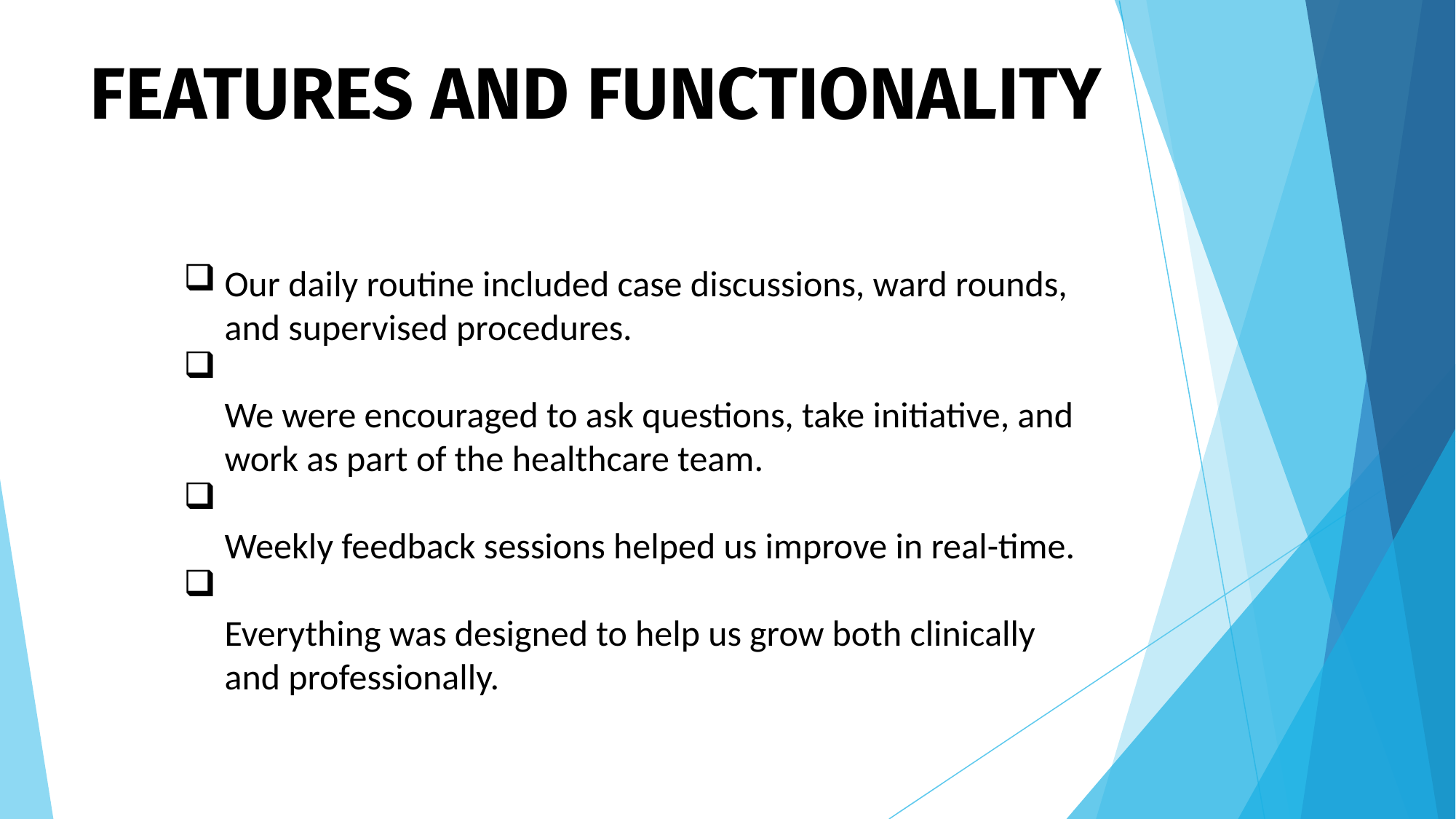

# FEATURES AND FUNCTIONALITY
Our daily routine included case discussions, ward rounds, and supervised procedures.
We were encouraged to ask questions, take initiative, and work as part of the healthcare team.
Weekly feedback sessions helped us improve in real-time.
Everything was designed to help us grow both clinically and professionally.